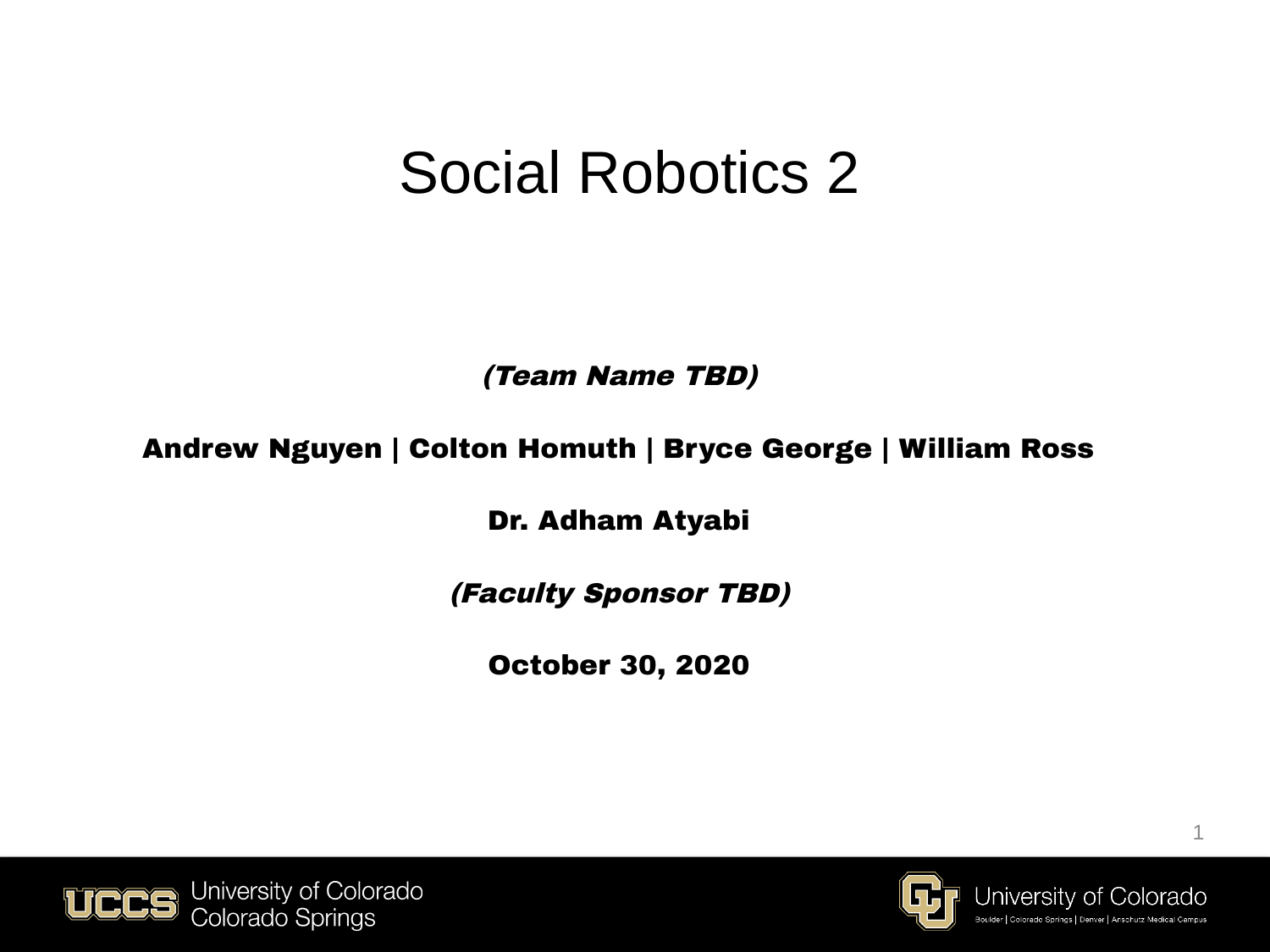

Social Robotics 2
(Team Name TBD)
Andrew Nguyen | Colton Homuth | Bryce George | William Ross
Dr. Adham Atyabi
(Faculty Sponsor TBD)
October 30, 2020
1